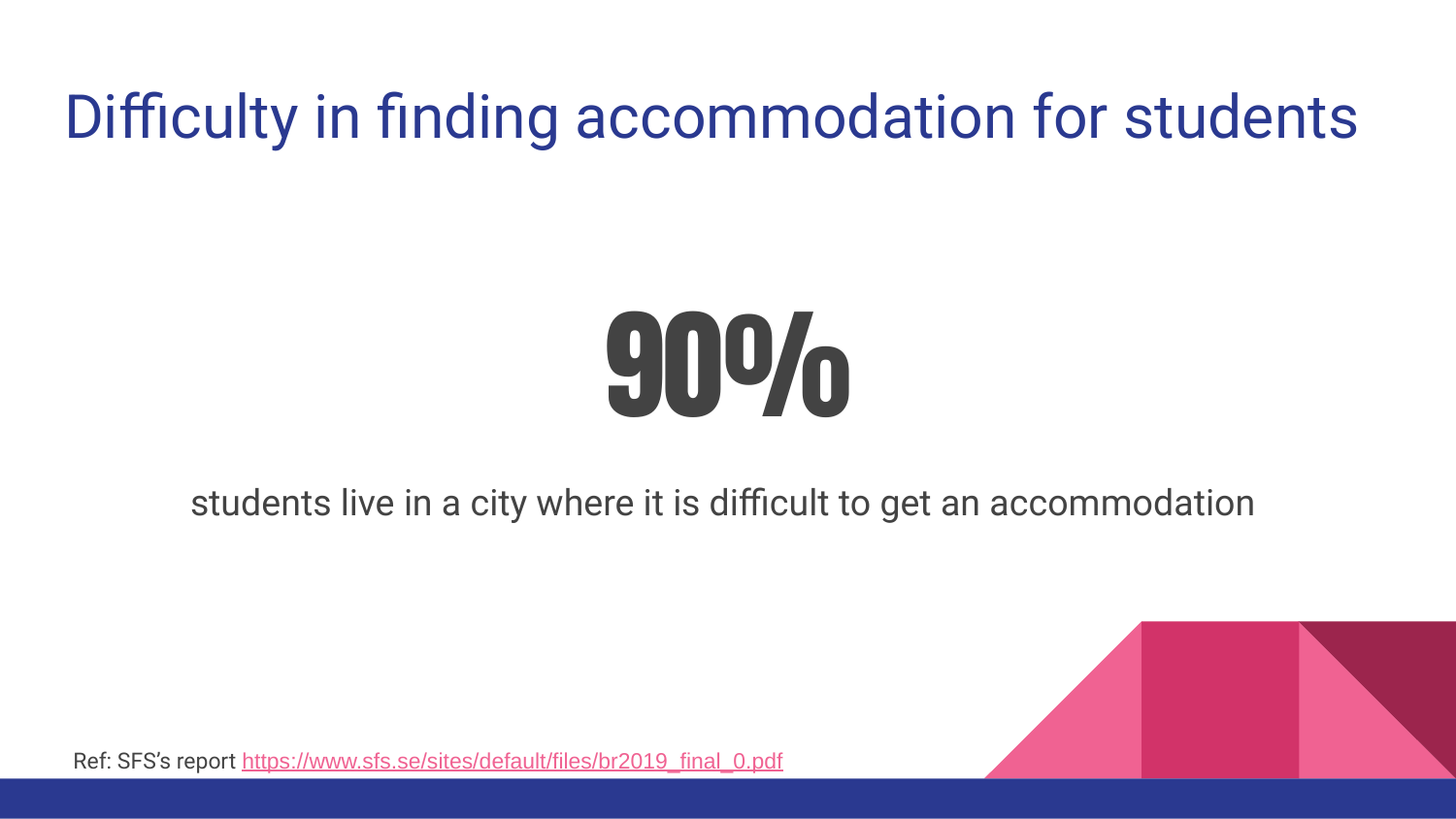

# Difficulty in finding accommodation for students
90%
students live in a city where it is difficult to get an accommodation
Ref: SFS’s report https://www.sfs.se/sites/default/files/br2019_final_0.pdf